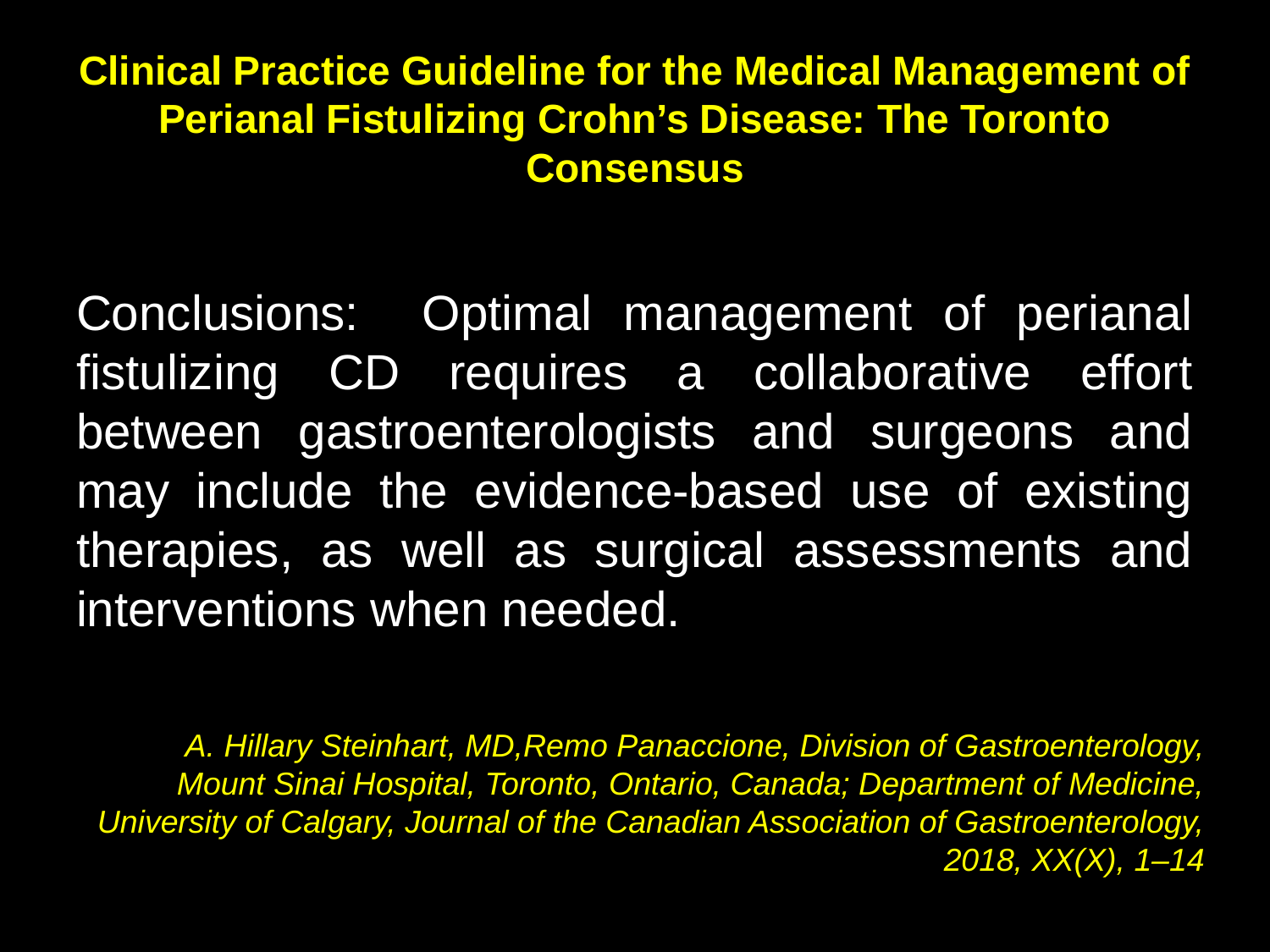

# Clinical Practice Guideline for the Medical Management of Perianal Fistulizing Crohn’s Disease: The Toronto Consensus
Conclusions:  Optimal management of perianal fistulizing CD requires a collaborative effort between gastroenterologists and surgeons and may include the evidence-based use of existing therapies, as well as surgical assessments and interventions when needed.

A. Hillary Steinhart, MD,Remo Panaccione, Division of Gastroenterology, Mount Sinai Hospital, Toronto, Ontario, Canada; Department of Medicine, University of Calgary, Journal of the Canadian Association of Gastroenterology, 2018, XX(X), 1–14